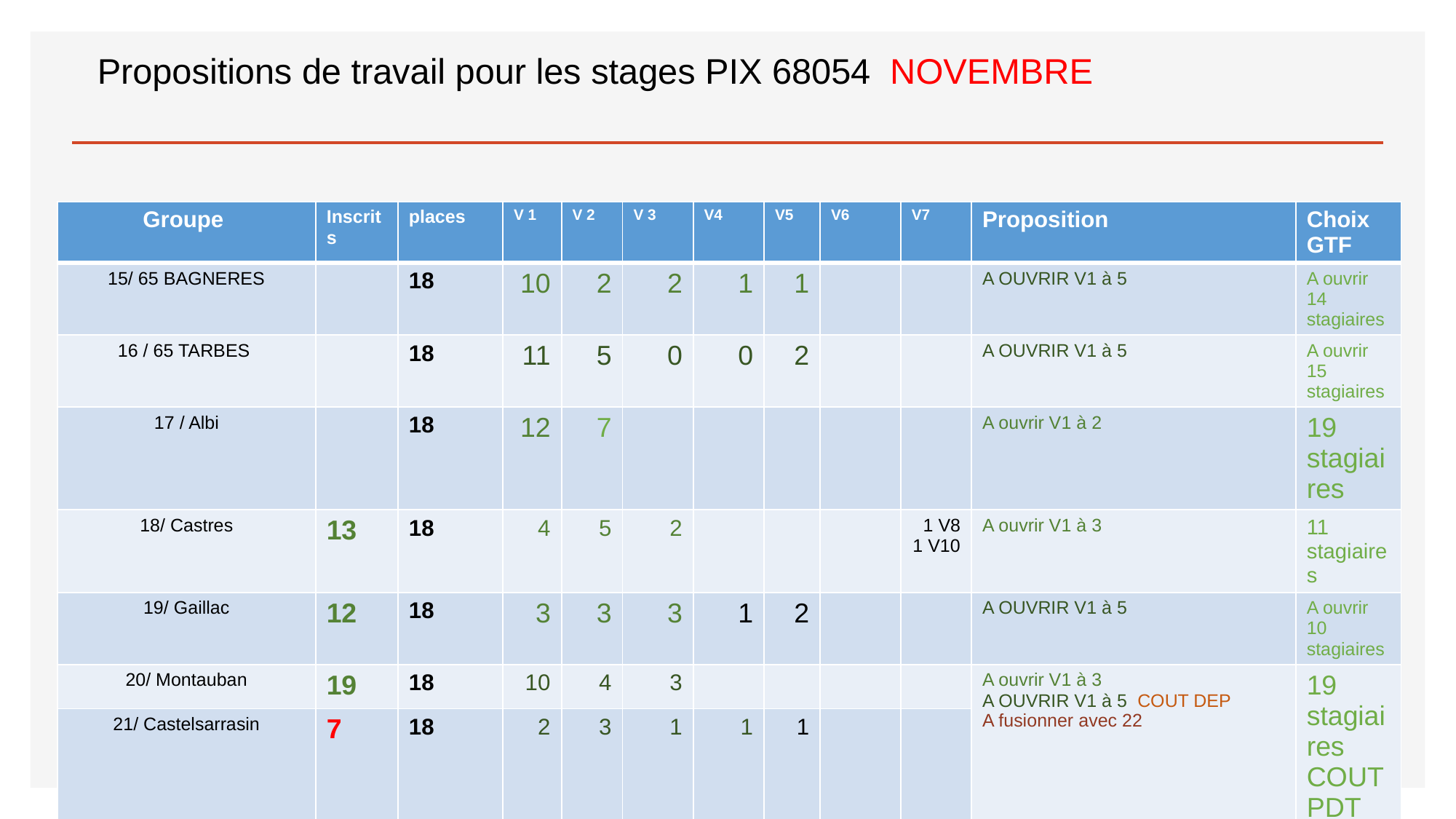

# Propositions de travail pour les stages PIX 68054  NOVEMBRE
| Groupe | Inscrits | places | V 1 | V 2 | V 3 | V4 | V5 | V6 | V7 | Proposition | Choix GTF |
| --- | --- | --- | --- | --- | --- | --- | --- | --- | --- | --- | --- |
| 15/ 65 BAGNERES |  | 18 | 10 | 2 | 2 | 1 | 1 |  |  | A OUVRIR V1 à 5 | A ouvrir 14 stagiaires |
| 16 / 65 TARBES |  | 18 | 11 | 5 | 0 | 0 | 2 |  |  | A OUVRIR V1 à 5 | A ouvrir 15 stagiaires |
| 17 / Albi |  | 18 | 12 | 7 |  |  |  |  |  | A ouvrir V1 à 2 | 19 stagiaires |
| 18/ Castres | 13 | 18 | 4 | 5 | 2 |  |  |  | 1 V8 1 V10 | A ouvrir V1 à 3 | 11 stagiaires |
| 19/ Gaillac | 12 | 18 | 3 | 3 | 3 | 1 | 2 |  |  | A OUVRIR V1 à 5 | A ouvrir 10 stagiaires |
| 20/ Montauban | 19 | 18 | 10 | 4 | 3 |  |  |  |  | A ouvrir V1 à 3 A OUVRIR V1 à 5 COUT DEP A fusionner avec 22 | 19 stagiaires COUT PDT |
| 21/ Castelsarrasin | 7 | 18 | 2 | 3 | 1 | 1 | 1 |  |  |  |  |
| 22/ Monteils | 4 | 18 | 2 | 1 | 1 |  |  |  |  |  |  |
|  |  |  |  |  |  |  |  |  |  |  |  |